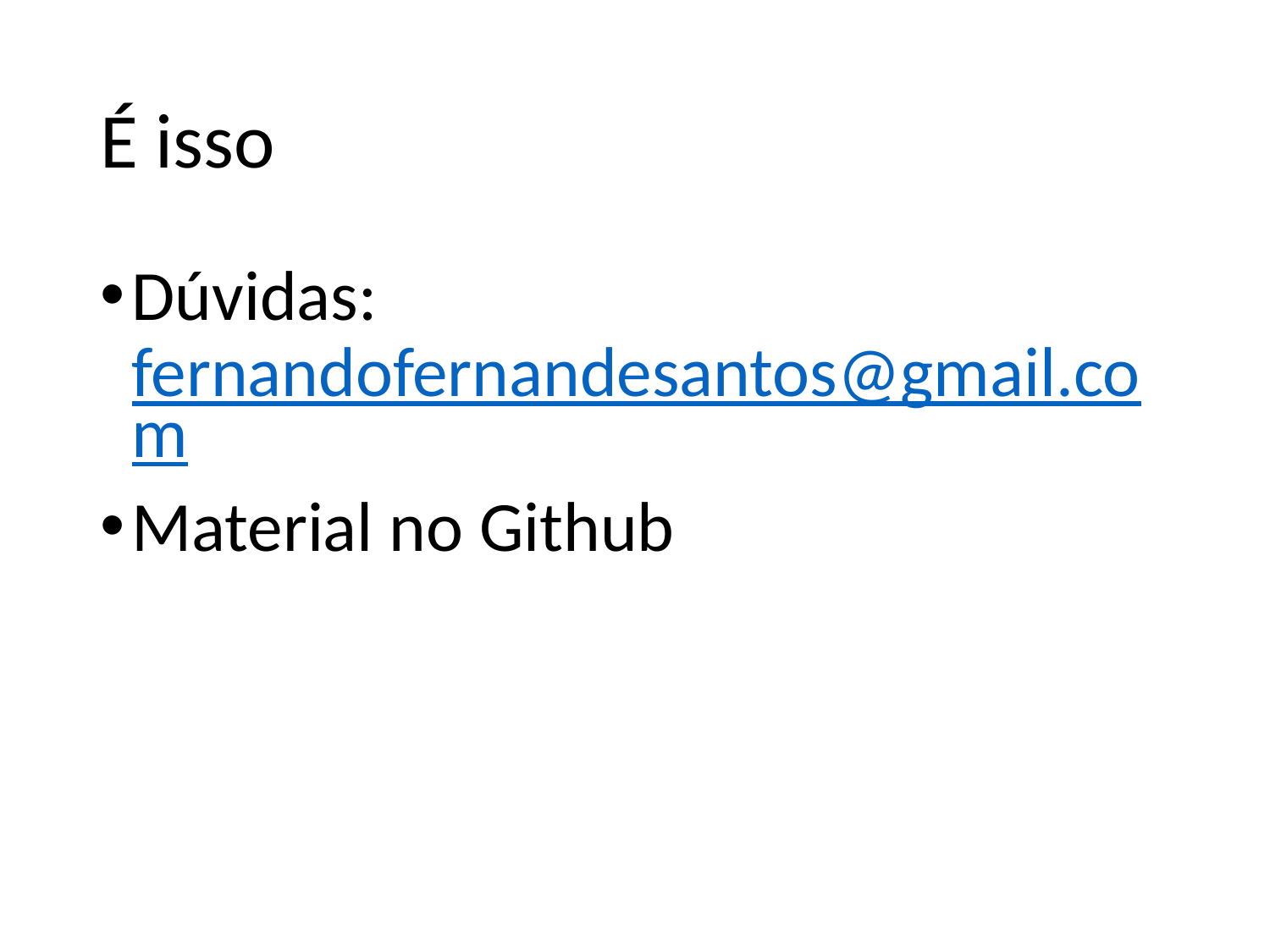

# É isso
Dúvidas: fernandofernandesantos@gmail.com
Material no Github